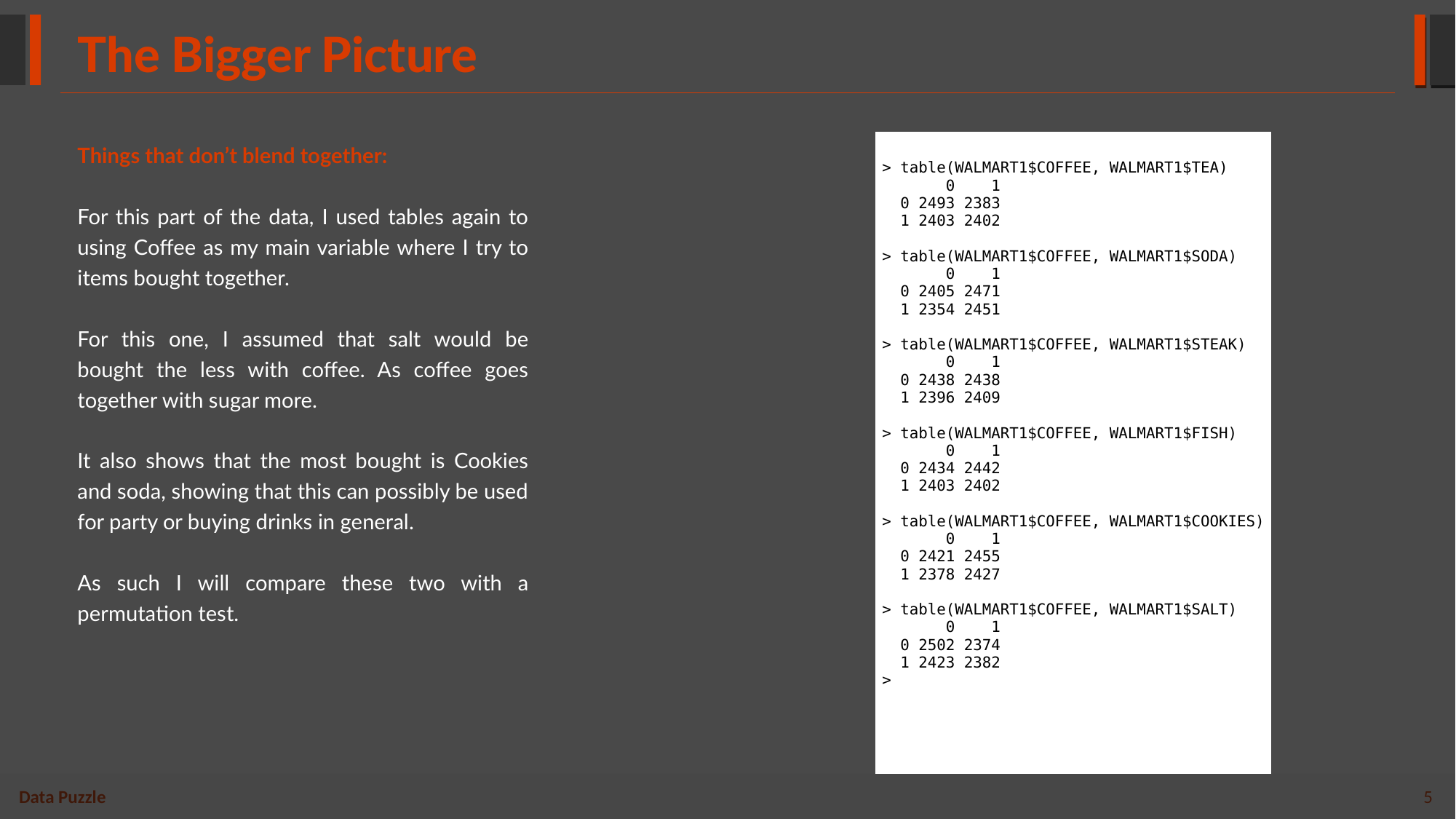

The Bigger Picture
Things that don’t blend together:

For this part of the data, I used tables again to using Coffee as my main variable where I try to items bought together.

For this one, I assumed that salt would be bought the less with coffee. As coffee goes together with sugar more.

It also shows that the most bought is Cookies and soda, showing that this can possibly be used for party or buying drinks in general.

As such I will compare these two with a permutation test.
|  |
| --- |
| > table(WALMART1$COFFEE, WALMART1$TEA) 0 1 0 2493 2383 1 2403 2402 > table(WALMART1$COFFEE, WALMART1$SODA) 0 1 0 2405 2471 1 2354 2451 > table(WALMART1$COFFEE, WALMART1$STEAK) 0 1 0 2438 2438 1 2396 2409 > table(WALMART1$COFFEE, WALMART1$FISH) 0 1 0 2434 2442 1 2403 2402 > table(WALMART1$COFFEE, WALMART1$COOKIES) 0 1 0 2421 2455 1 2378 2427 > table(WALMART1$COFFEE, WALMART1$SALT) 0 1 0 2502 2374 1 2423 2382 > |
|  |
|  |